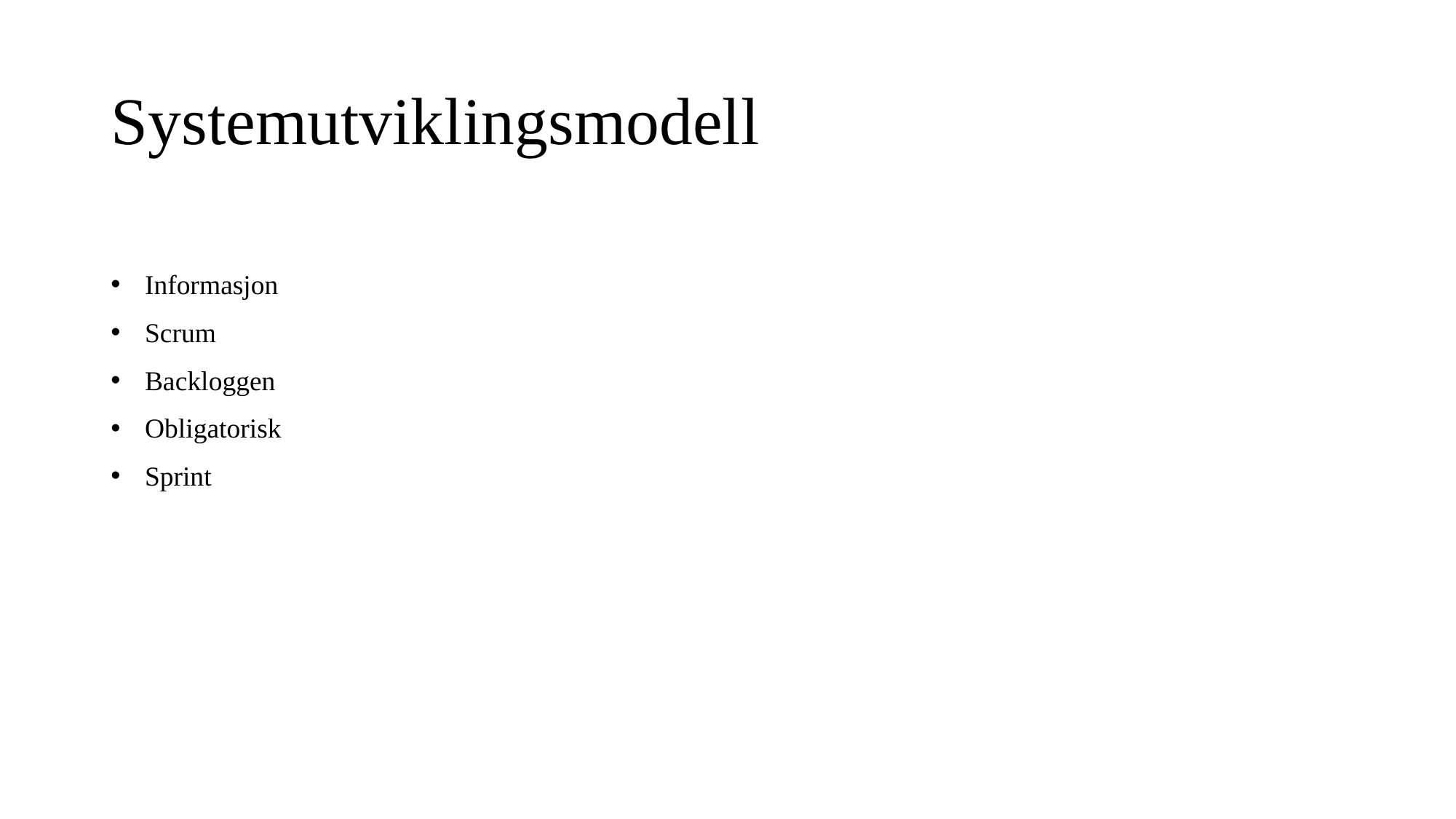

# Systemutviklingsmodell
Informasjon
Scrum
Backloggen
Obligatorisk
Sprint